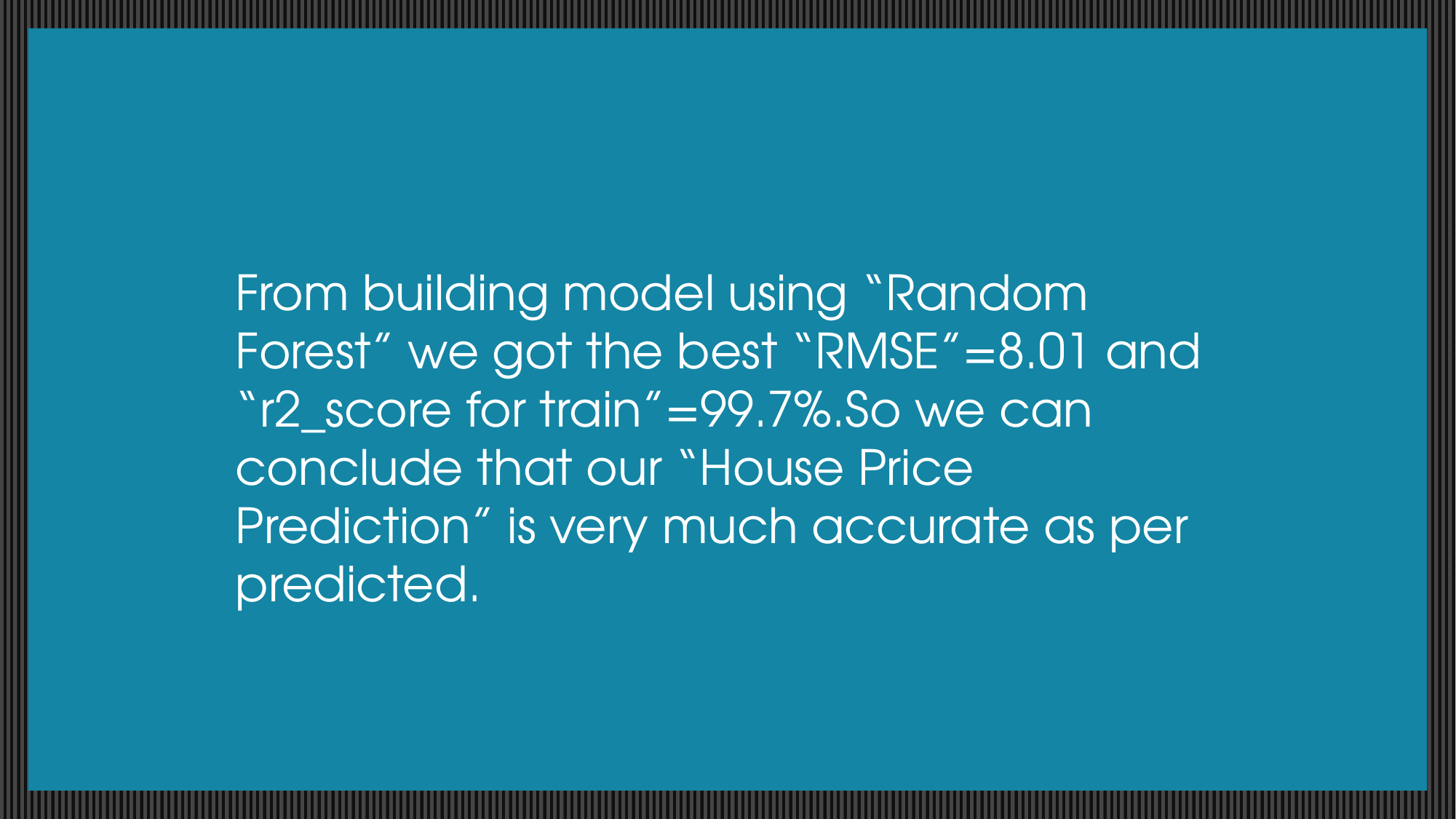

From building model using “Random Forest” we got the best “RMSE”=8.01 and “r2_score for train”=99.7%.So we can conclude that our “House Price Prediction” is very much accurate as per predicted.